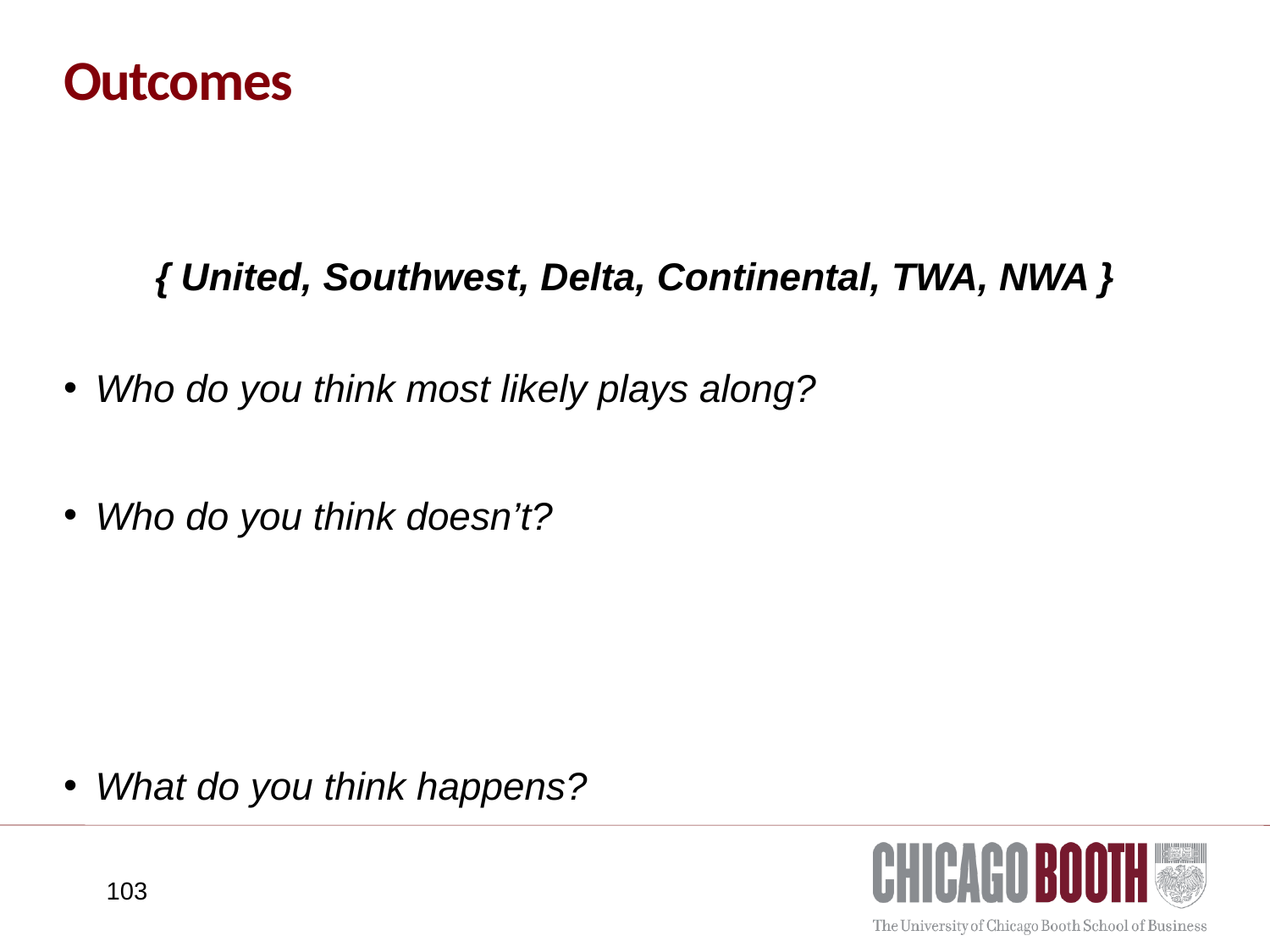

# Outcomes

{ United, Southwest, Delta, Continental, TWA, NWA }

Who do you think most likely plays along?

Who do you think doesn’t?

What do you think happens?